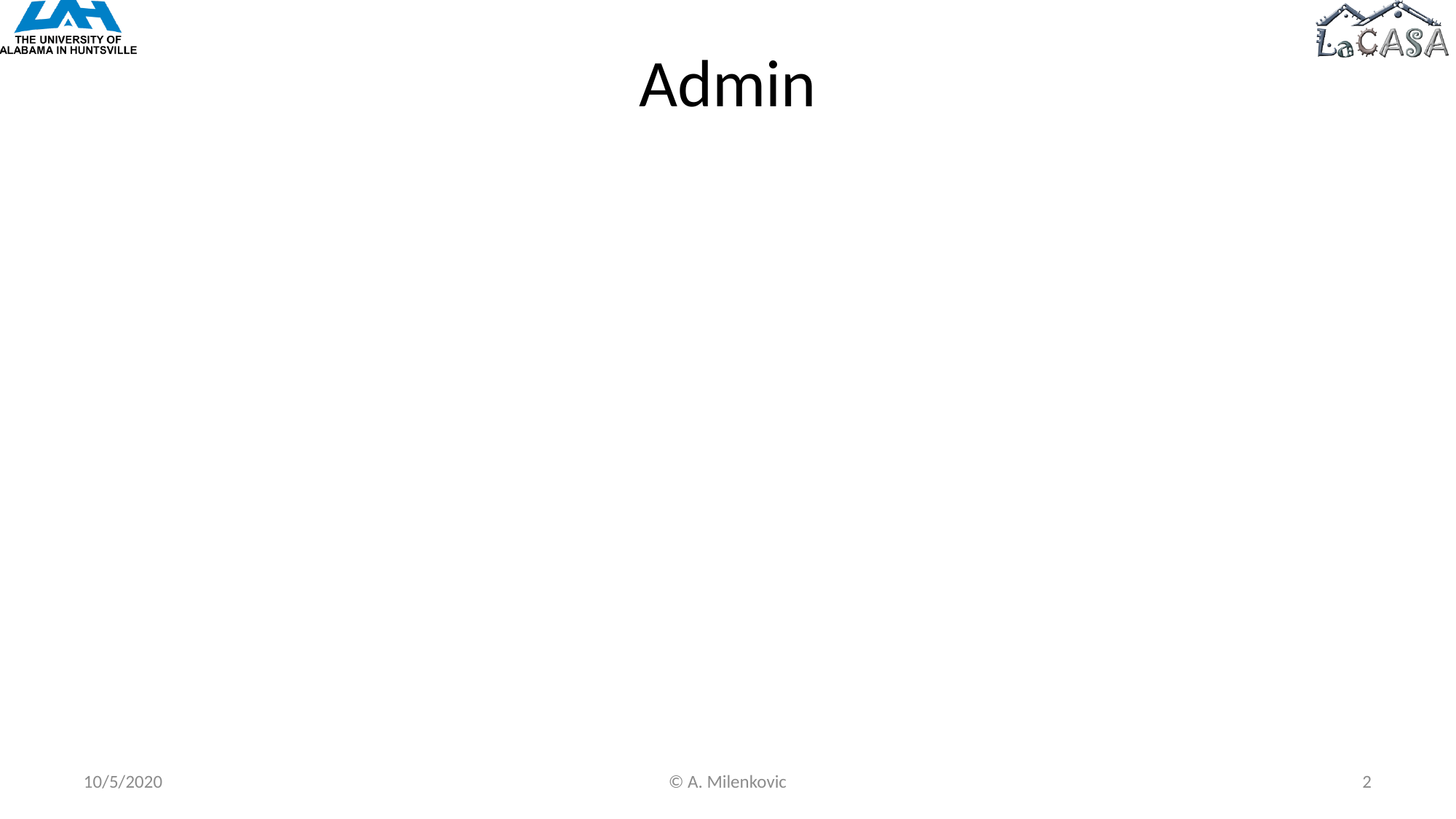

# Admin
10/5/2020
© A. Milenkovic
2